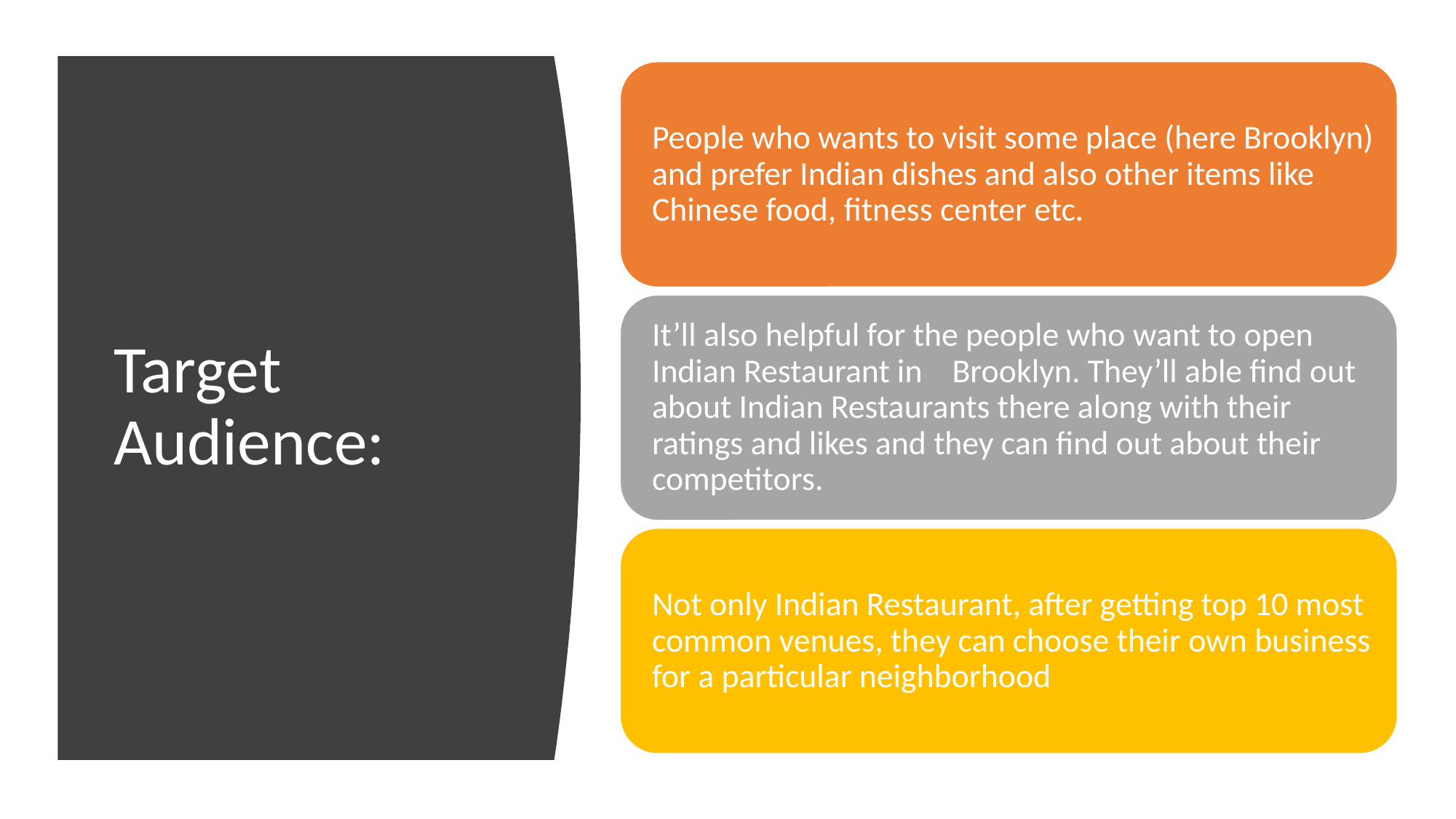

People who wants to visit some place (here Brooklyn) and prefer Indian dishes and also other items like Chinese food, fitness center etc.
It’ll also helpful for the people who want to open Indian Restaurant in    Brooklyn. They’ll able find out about Indian Restaurants there along with their ratings and likes and they can find out about their competitors.
Not only Indian Restaurant, after getting top 10 most common venues, they can choose their own business for a particular neighborhood

# Target Audience: